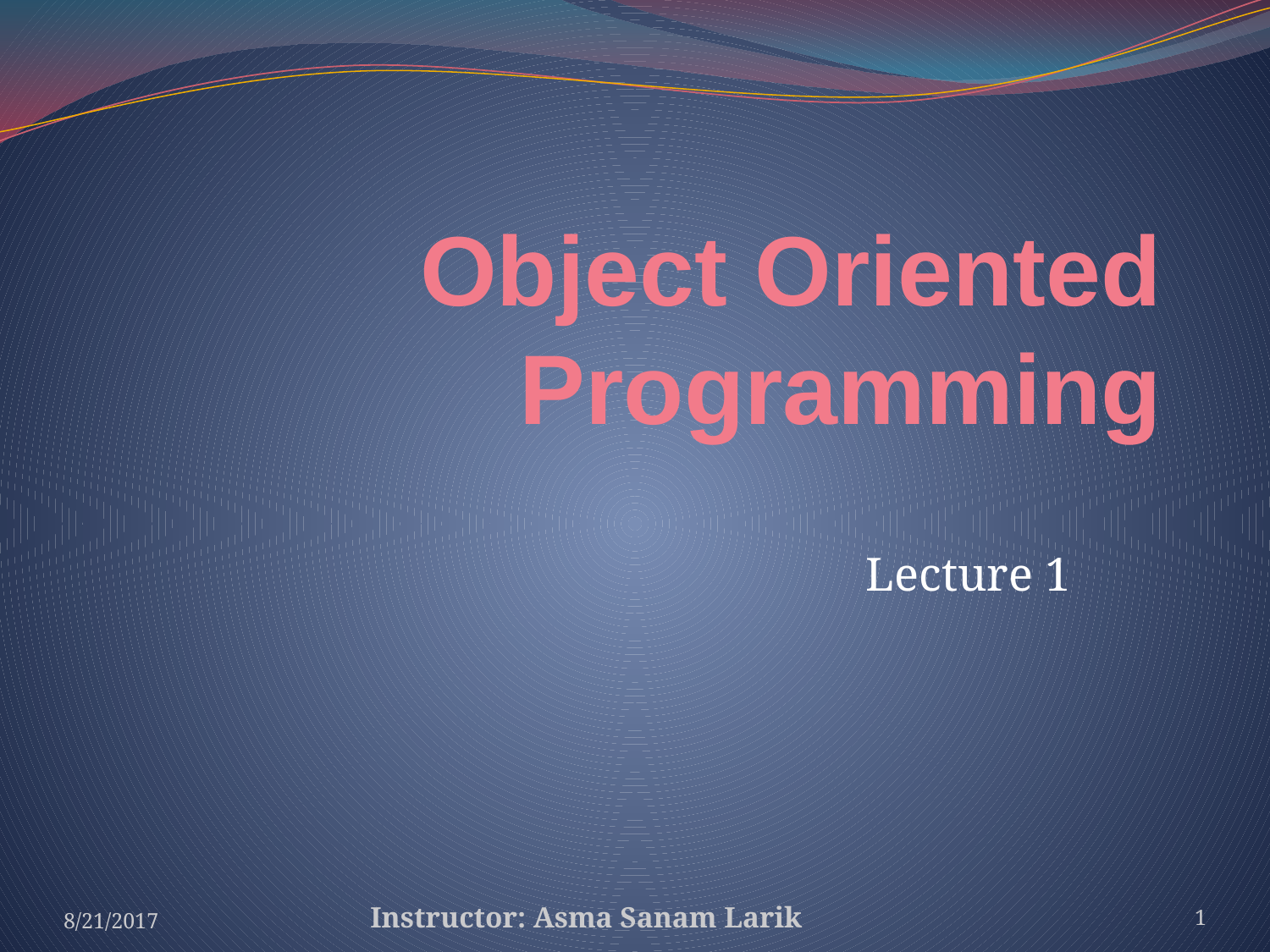

# Object Oriented Programming
Lecture 1
8/21/2017
Instructor: Asma Sanam Larik
1